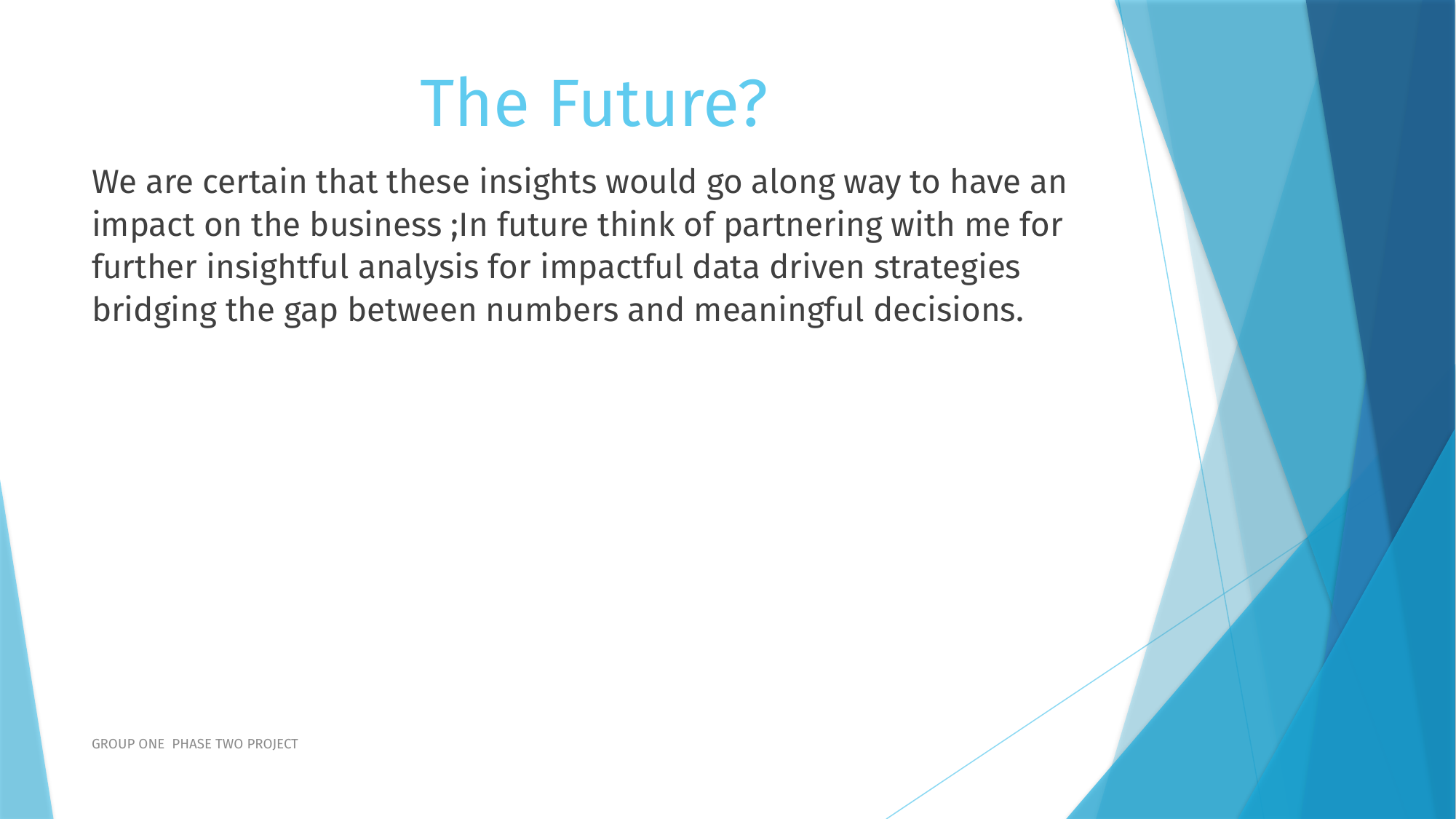

# The Future?
We are certain that these insights would go along way to have an impact on the business ;In future think of partnering with me for further insightful analysis for impactful data driven strategies bridging the gap between numbers and meaningful decisions.
GROUP ONE  PHASE TWO PROJECT
34